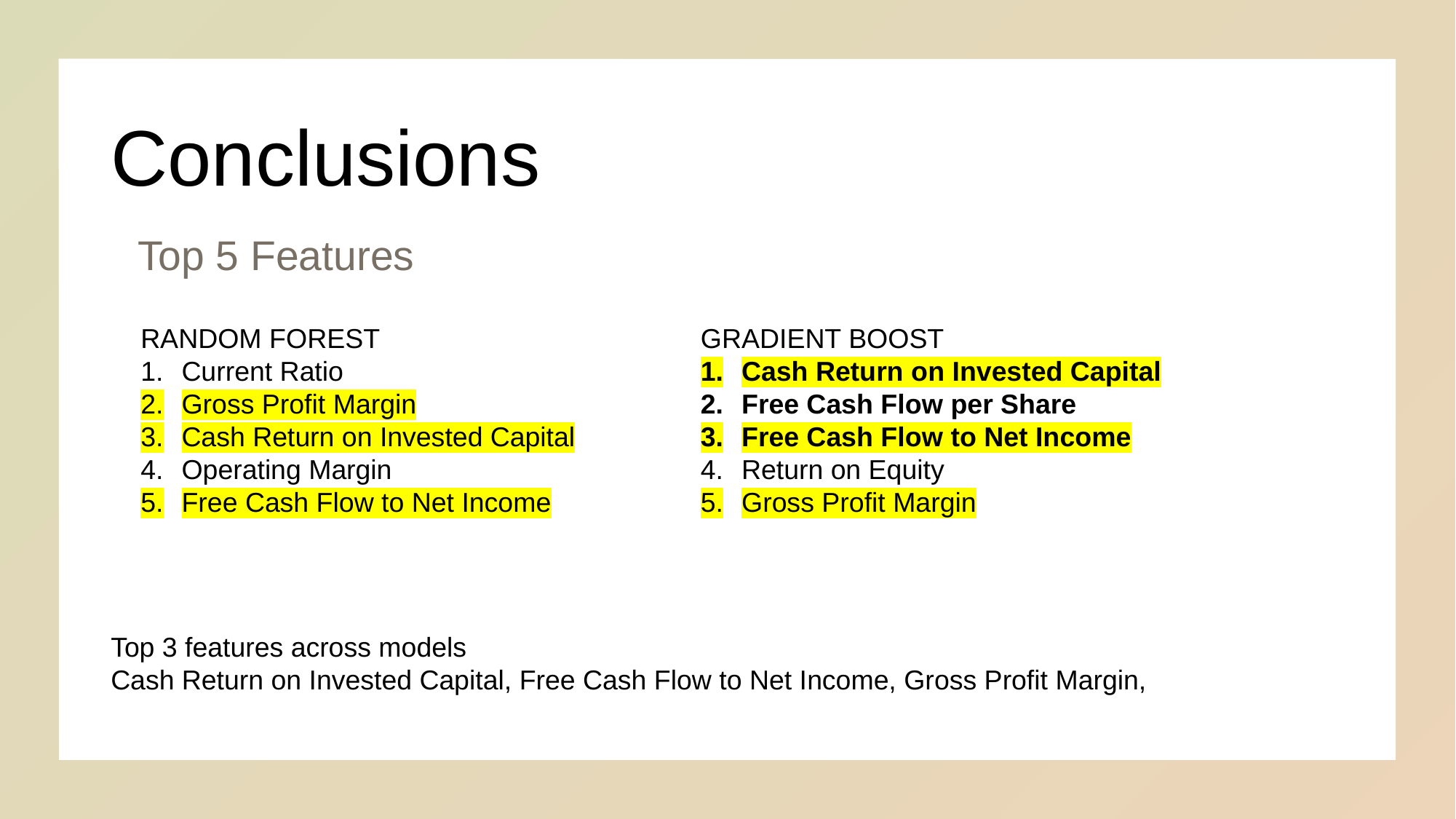

# Conclusions
Top 5 Features

RANDOM FOREST
Current Ratio
Gross Profit Margin
Cash Return on Invested Capital
Operating Margin
Free Cash Flow to Net Income

GRADIENT BOOST
Cash Return on Invested Capital
Free Cash Flow per Share
Free Cash Flow to Net Income
Return on Equity
Gross Profit Margin

Top 3 features across models
Cash Return on Invested Capital, Free Cash Flow to Net Income, Gross Profit Margin,